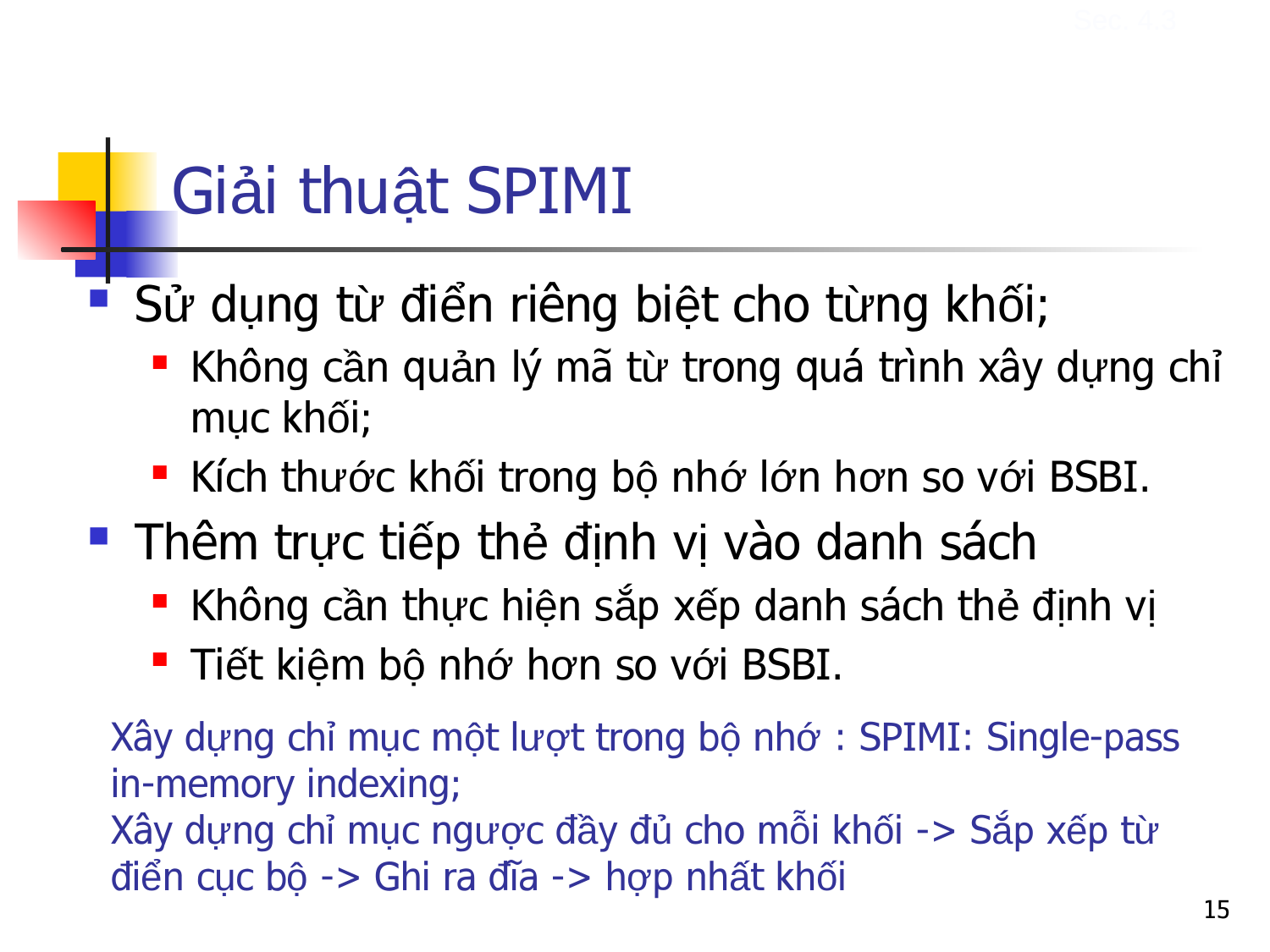

Giải thuật SPIMI
Sec. 4.3
Sử dụng từ điển riêng biệt cho từng khối;
Không cần quản lý mã từ trong quá trình xây dựng chỉ mục khối;
Kích thước khối trong bộ nhớ lớn hơn so với BSBI.
Thêm trực tiếp thẻ định vị vào danh sách
Không cần thực hiện sắp xếp danh sách thẻ định vị
Tiết kiệm bộ nhớ hơn so với BSBI.
Xây dựng chỉ mục một lượt trong bộ nhớ : SPIMI: Single-pass in-memory indexing;
Xây dựng chỉ mục ngược đầy đủ cho mỗi khối -> Sắp xếp từ điển cục bộ -> Ghi ra đĩa -> hợp nhất khối
15